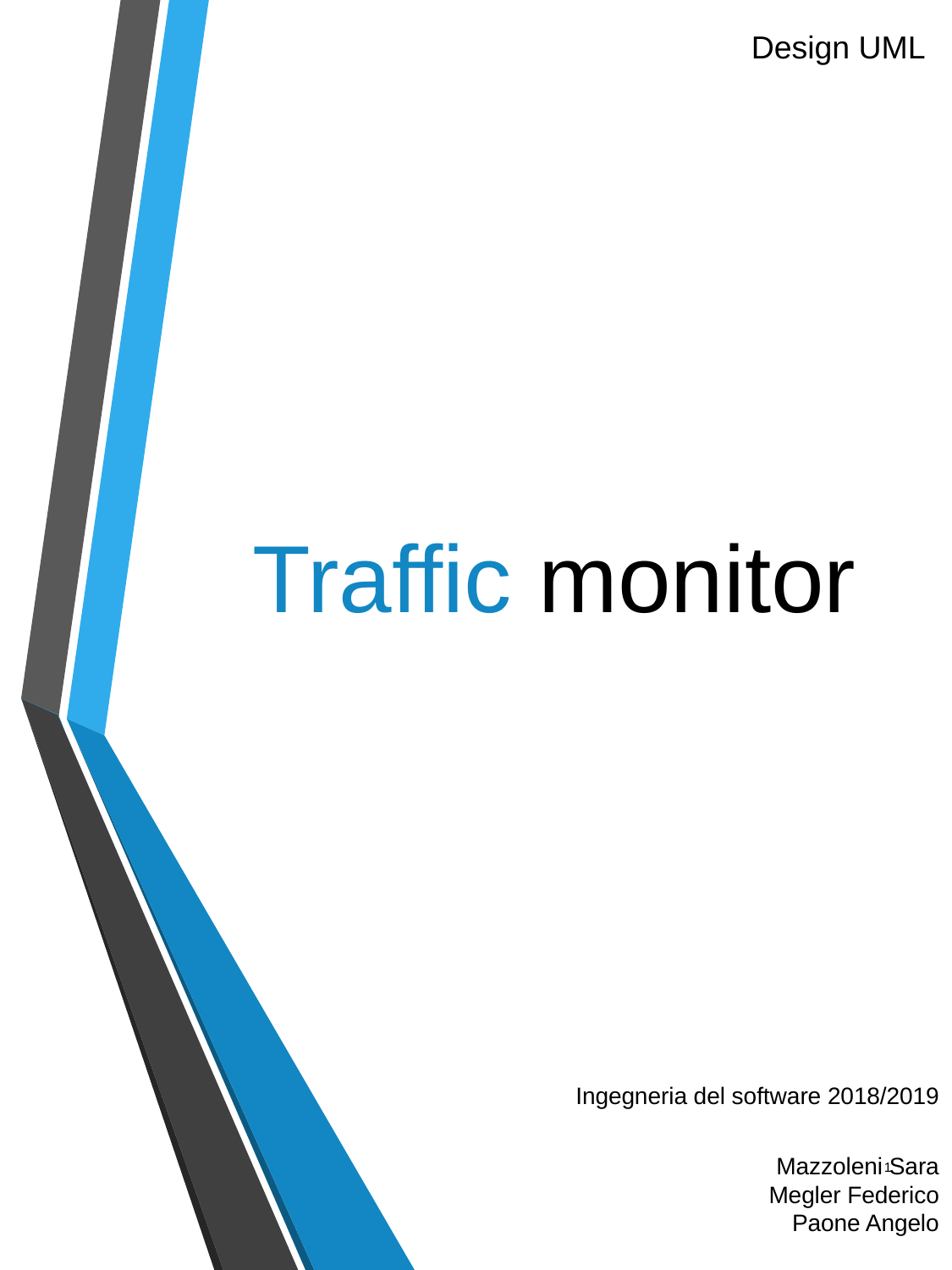

Design UML
# Traffic monitor
Ingegneria del software 2018/2019
Mazzoleni Sara
Megler Federico
Paone Angelo

1